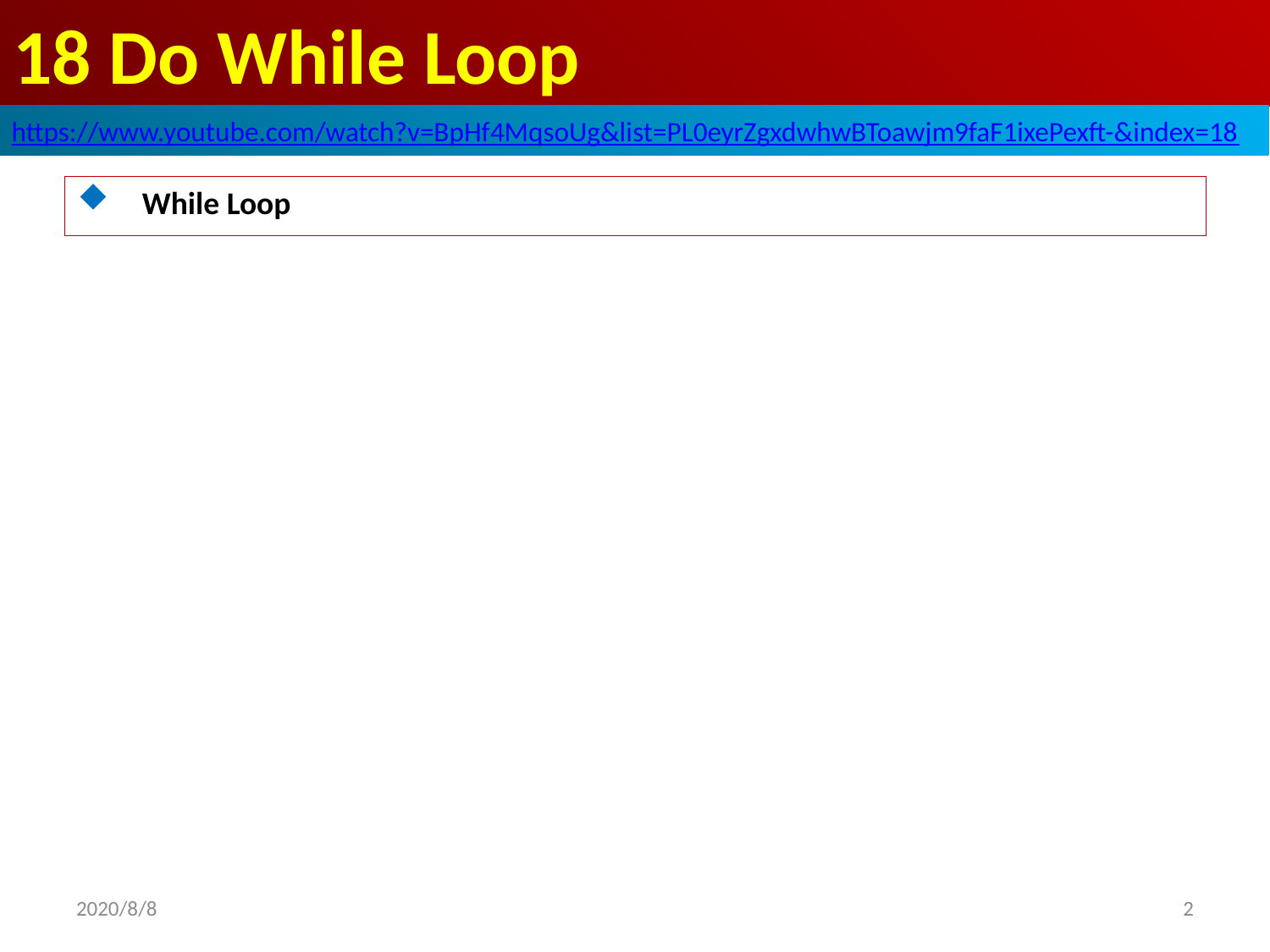

# 18 Do While Loop
https://www.youtube.com/watch?v=BpHf4MqsoUg&list=PL0eyrZgxdwhwBToawjm9faF1ixePexft-&index=18
While Loop
2
2020/8/8